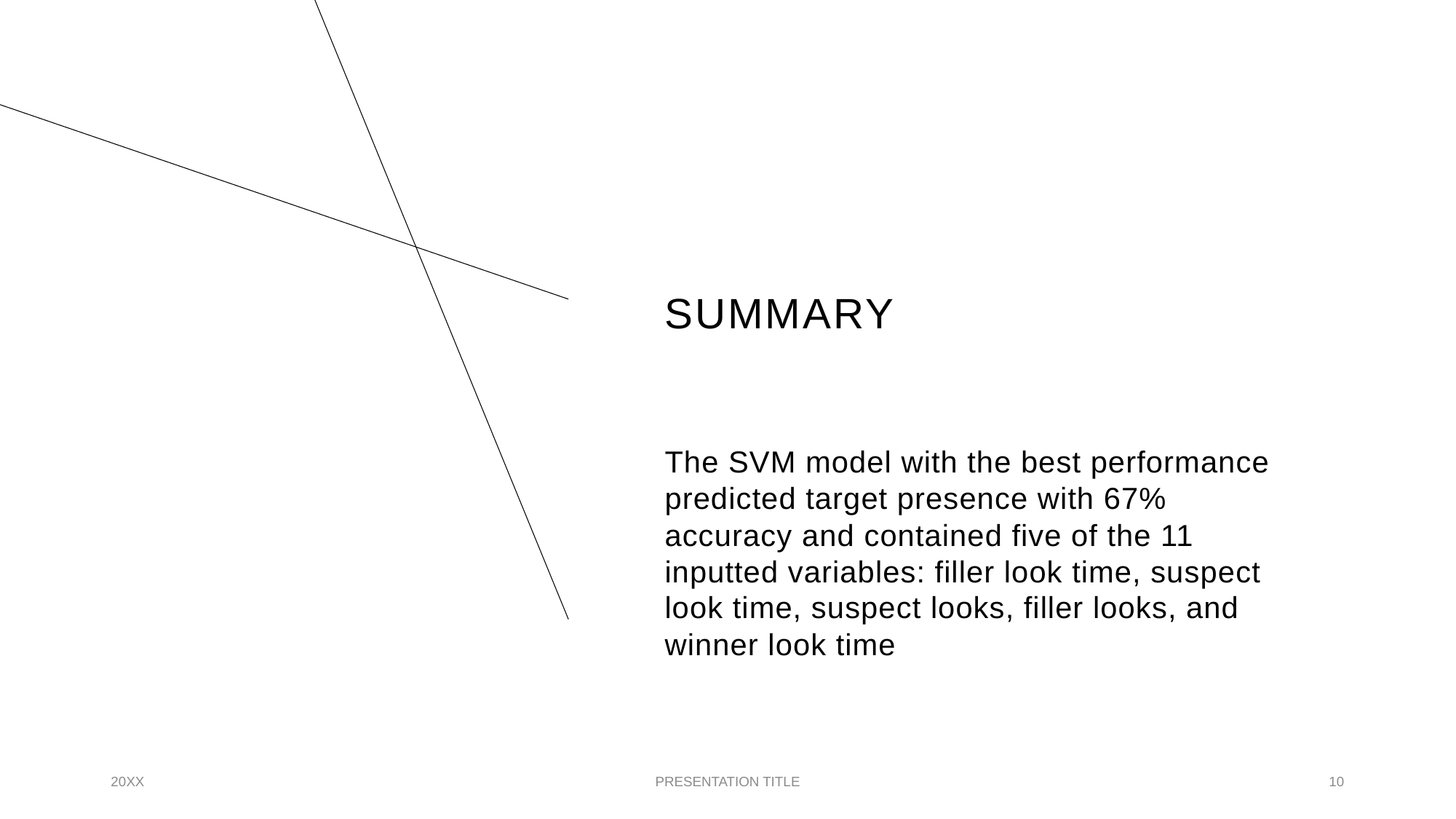

# SUMMARY
The SVM model with the best performance predicted target presence with 67% accuracy and contained five of the 11 inputted variables: filler look time, suspect look time, suspect looks, filler looks, and winner look time​
20XX
PRESENTATION TITLE
10